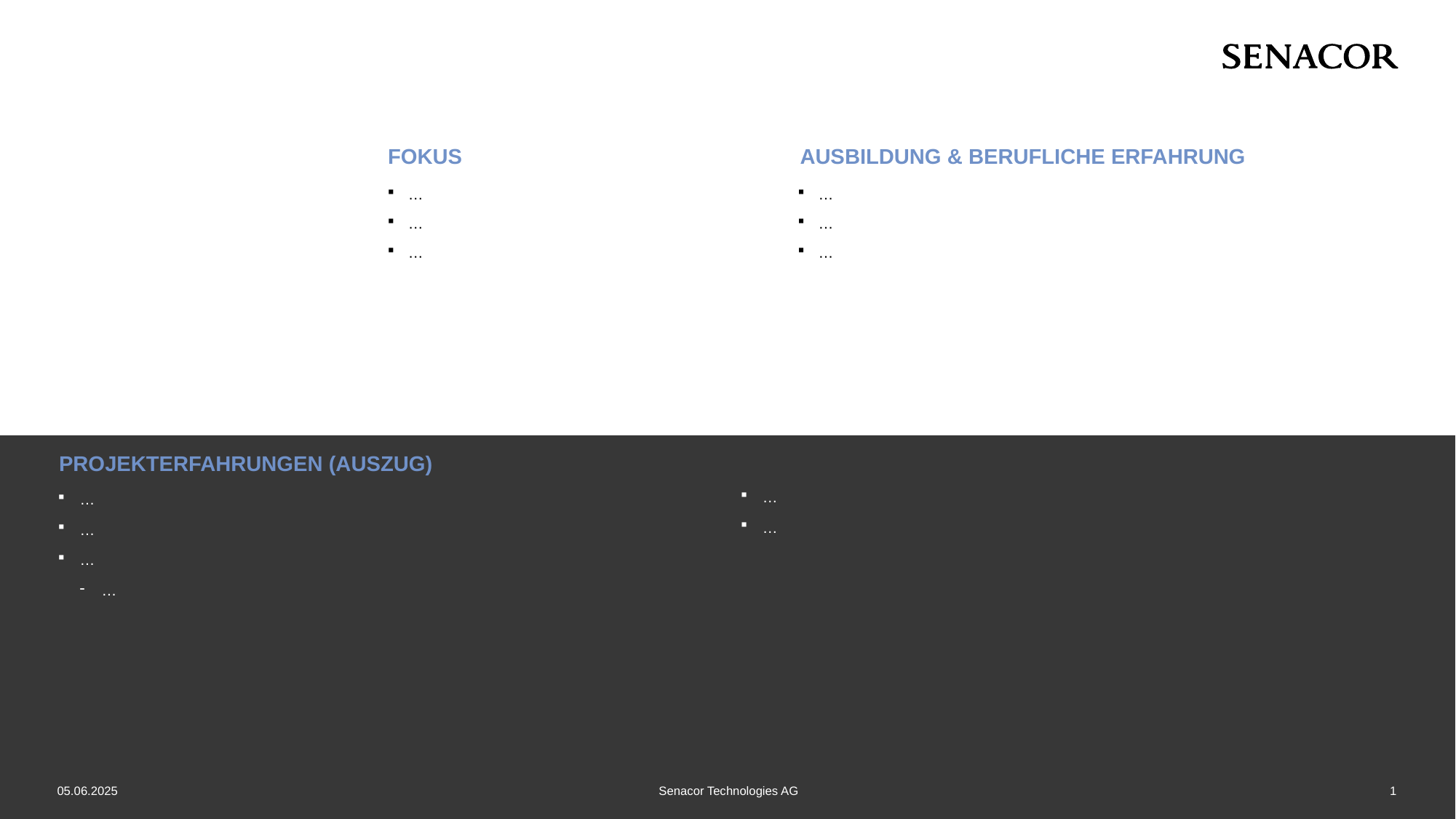

#

…
…
…

…
…
…

…
…
…
…
…
…
05.06.2025
Senacor Technologies AG
1